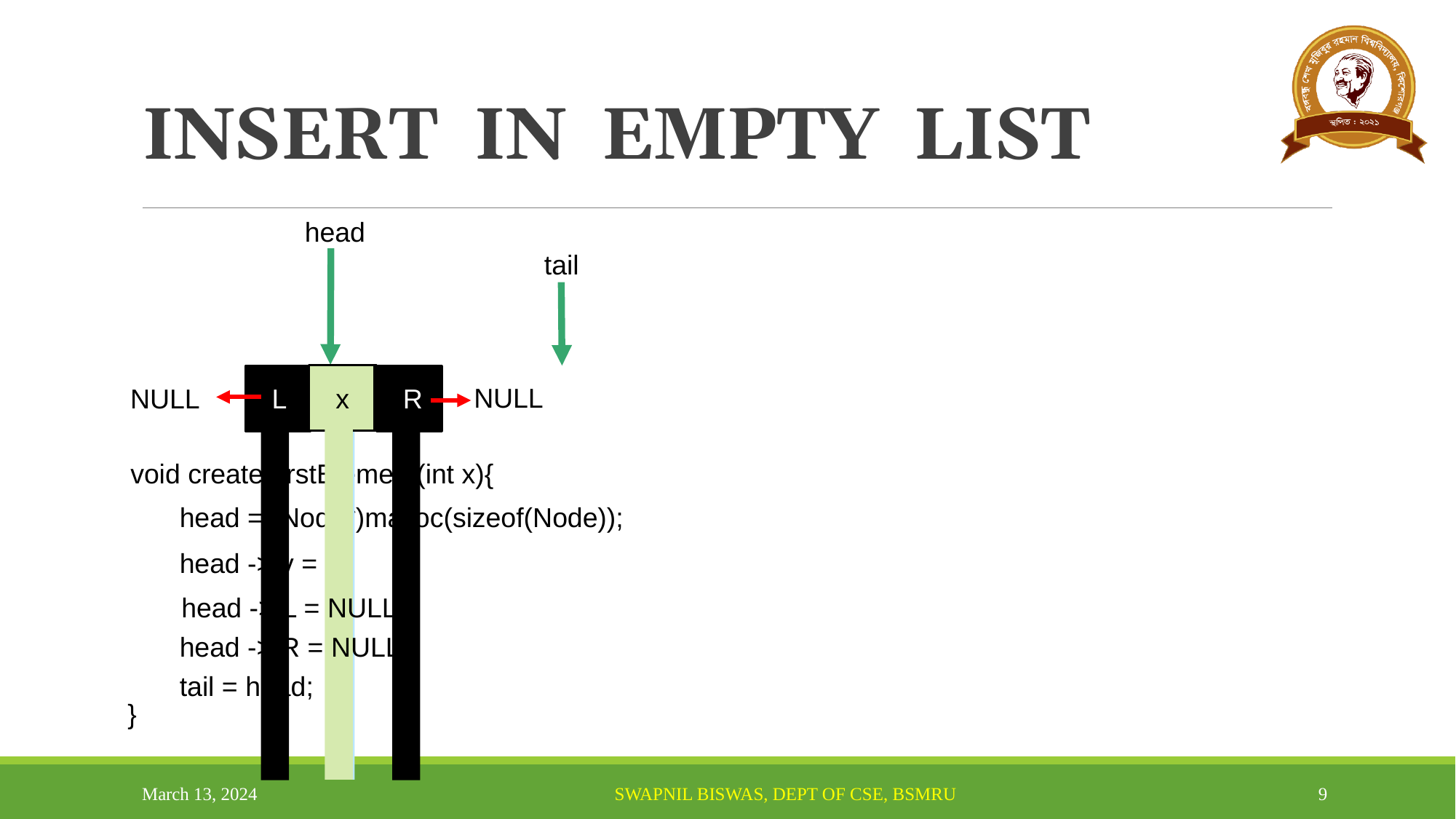

# INSERT  IN  EMPTY  LIST
head
tail

x

v

L

R
NULL
NULL
void createFirstElement(int x){
}
head = (Node*)malloc(sizeof(Node));
head -> v = x;
head -> L = NULL;
head -> R = NULL;
tail = head;
March 13, 2024
9